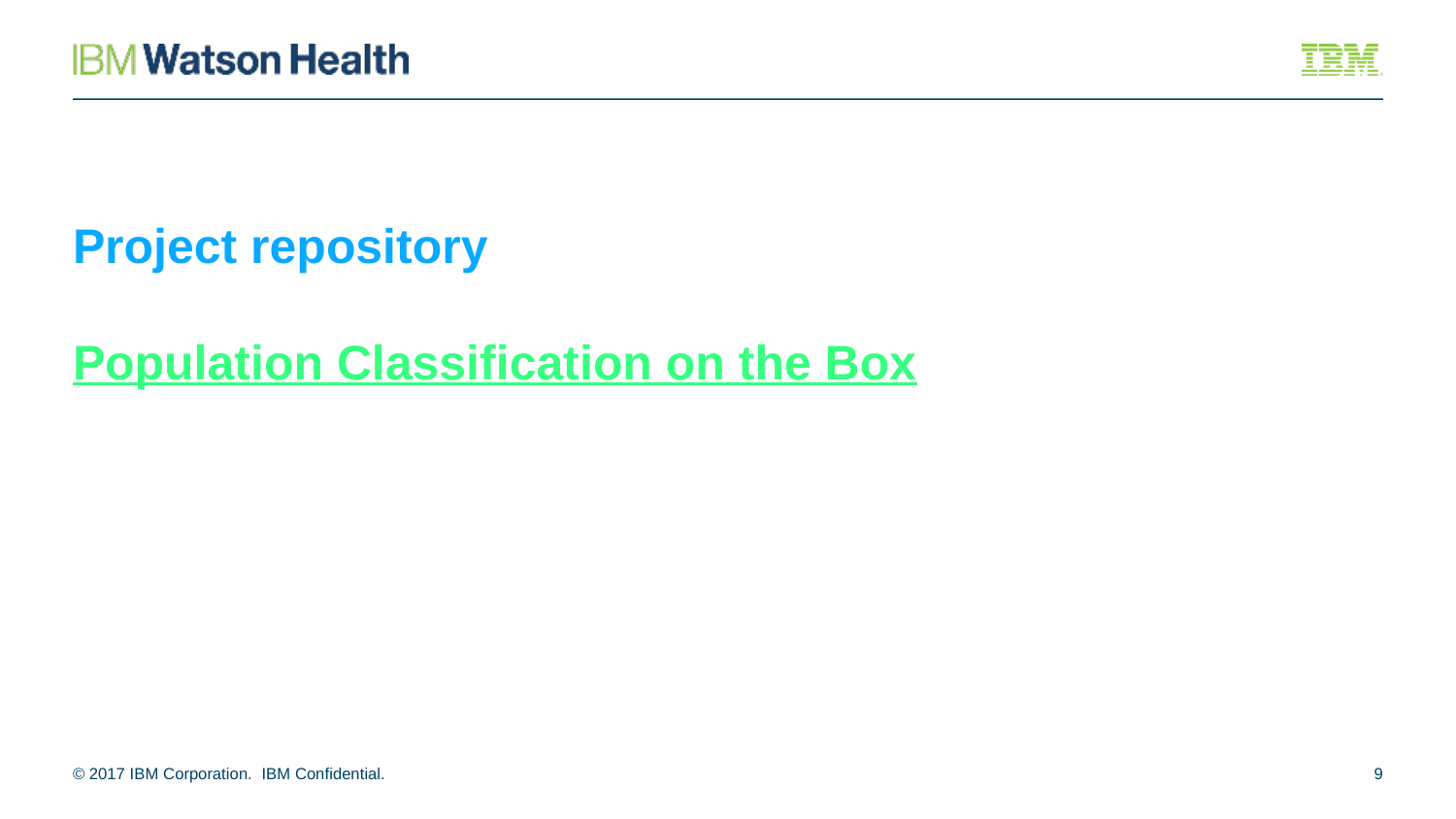

# Project repository Population Classification on the Box
© 2017 IBM Corporation.  IBM Confidential.
9